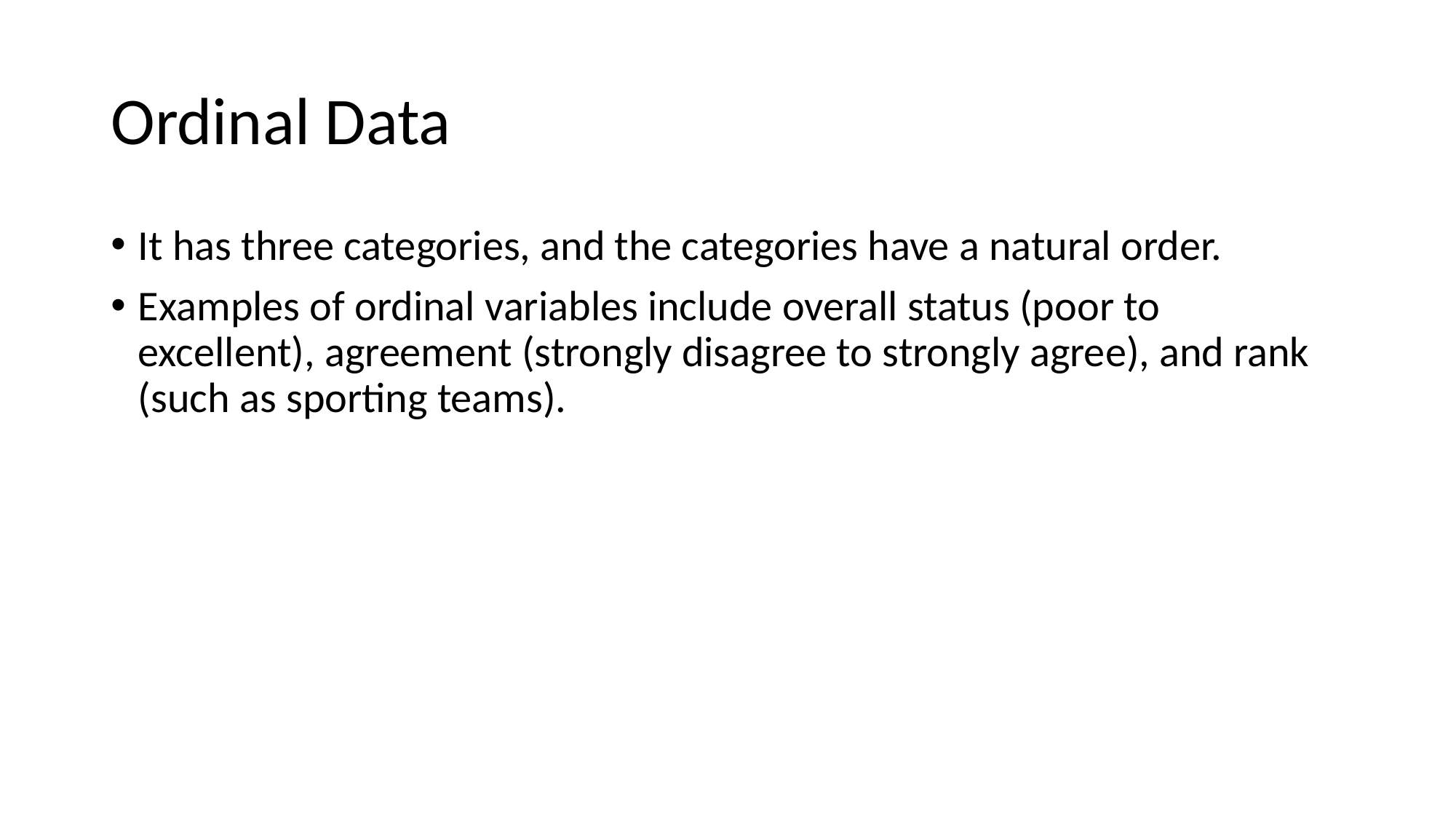

# Ordinal Data
It has three categories, and the categories have a natural order.
Examples of ordinal variables include overall status (poor to excellent), agreement (strongly disagree to strongly agree), and rank (such as sporting teams).